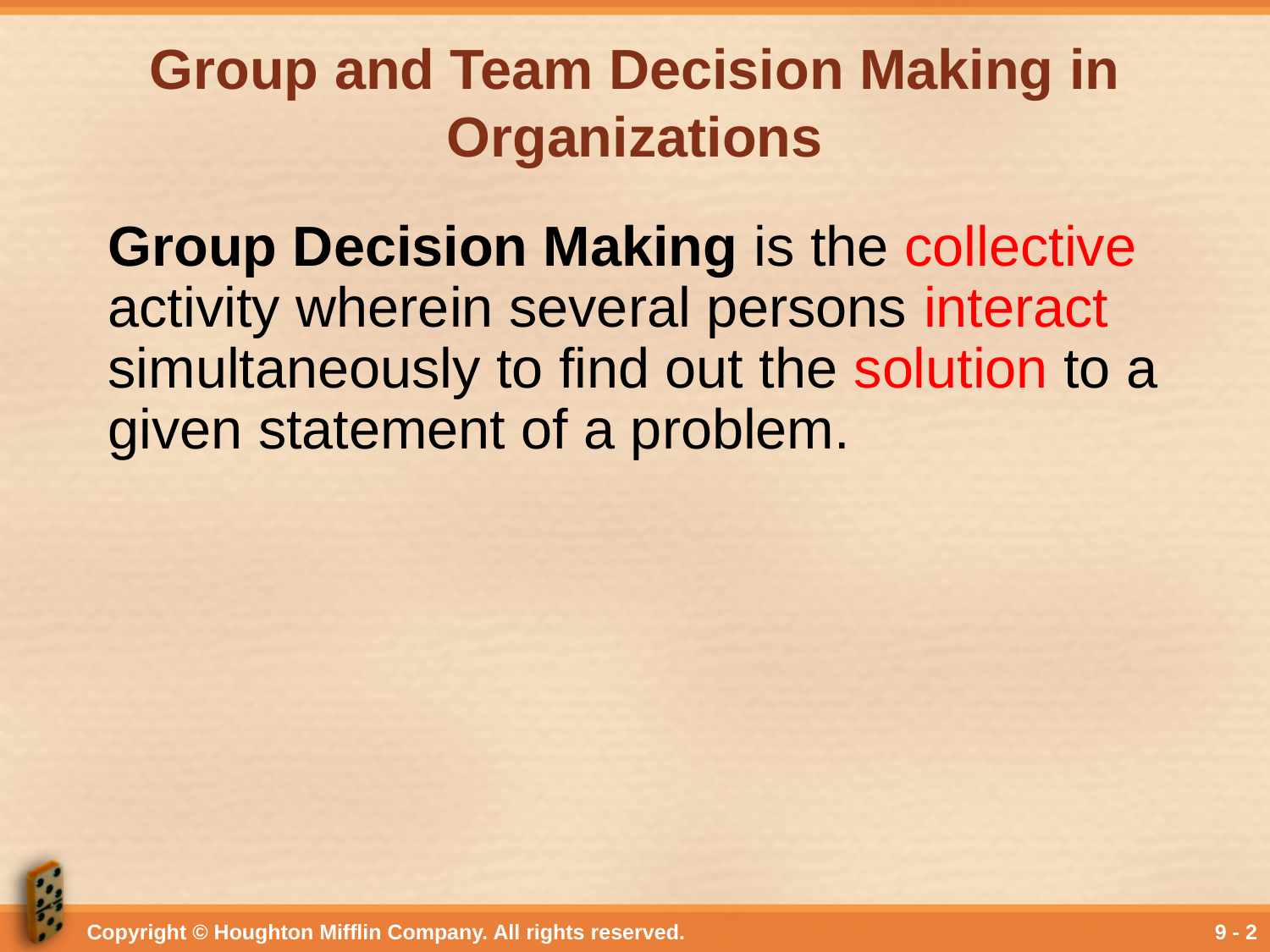

# Group and Team Decision Making in Organizations
Group Decision Making is the collective activity wherein several persons interact simultaneously to find out the solution to a given statement of a problem.

Copyright © Houghton Mifflin Company. All rights reserved.
9 - 2